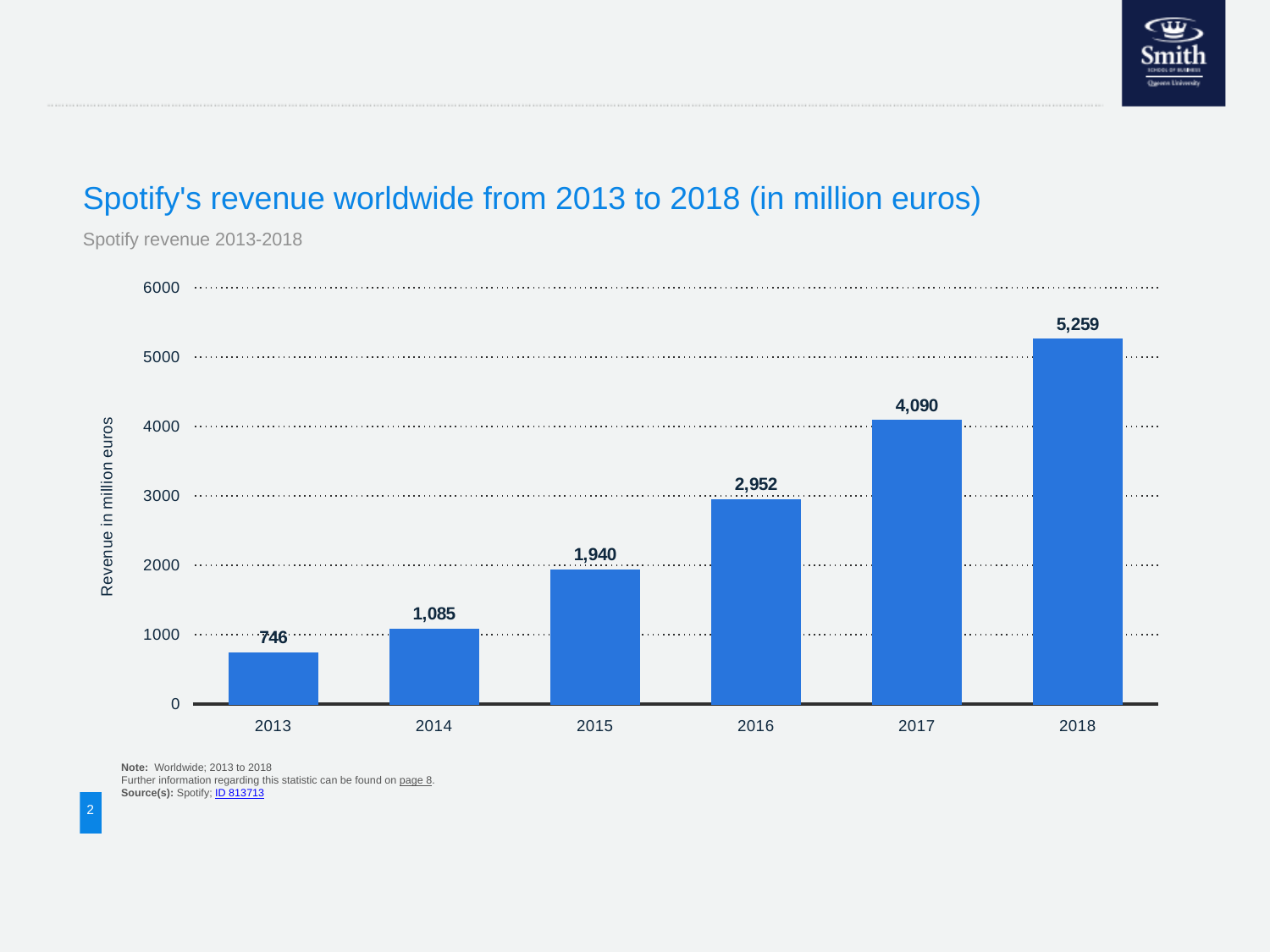

Spotify's revenue worldwide from 2013 to 2018 (in million euros)
Spotify revenue 2013-2018

### Chart

| Category | Revenue in million euros |
|---|---|
| 2013 | 746.0 |
| 2014 | 1085.0 |
| 2015 | 1940.0 |
| 2016 | 2952.0 |
| 2017 | 4090.0 |
| 2018 | 5259.0 |
Note:  Worldwide; 2013 to 2018
Further information regarding this statistic can be found on page 8.
Source(s): Spotify; ID 813713

2